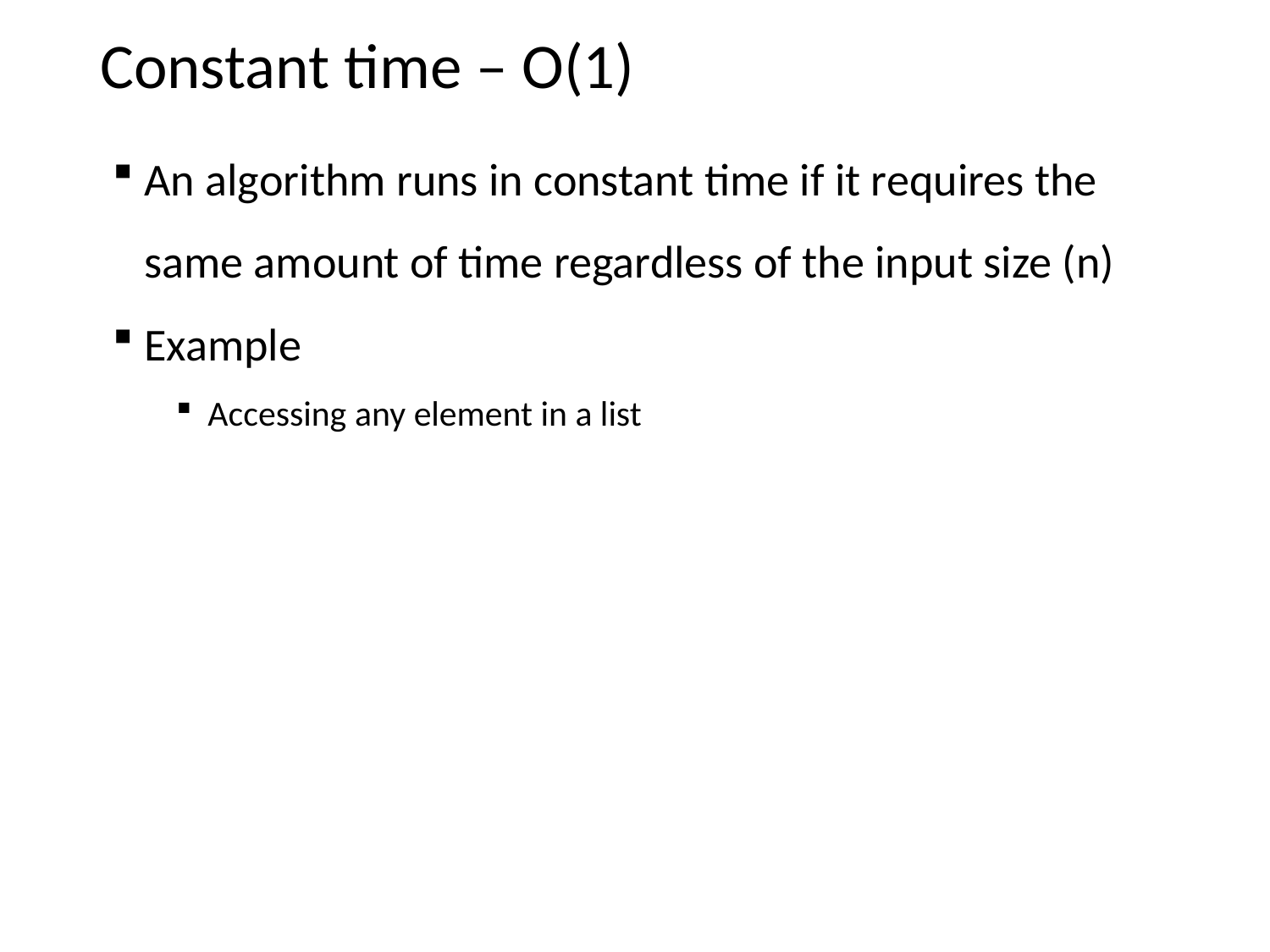

# Constant time – O(1)
An algorithm runs in constant time if it requires the same amount of time regardless of the input size (n)
Example
Accessing any element in a list